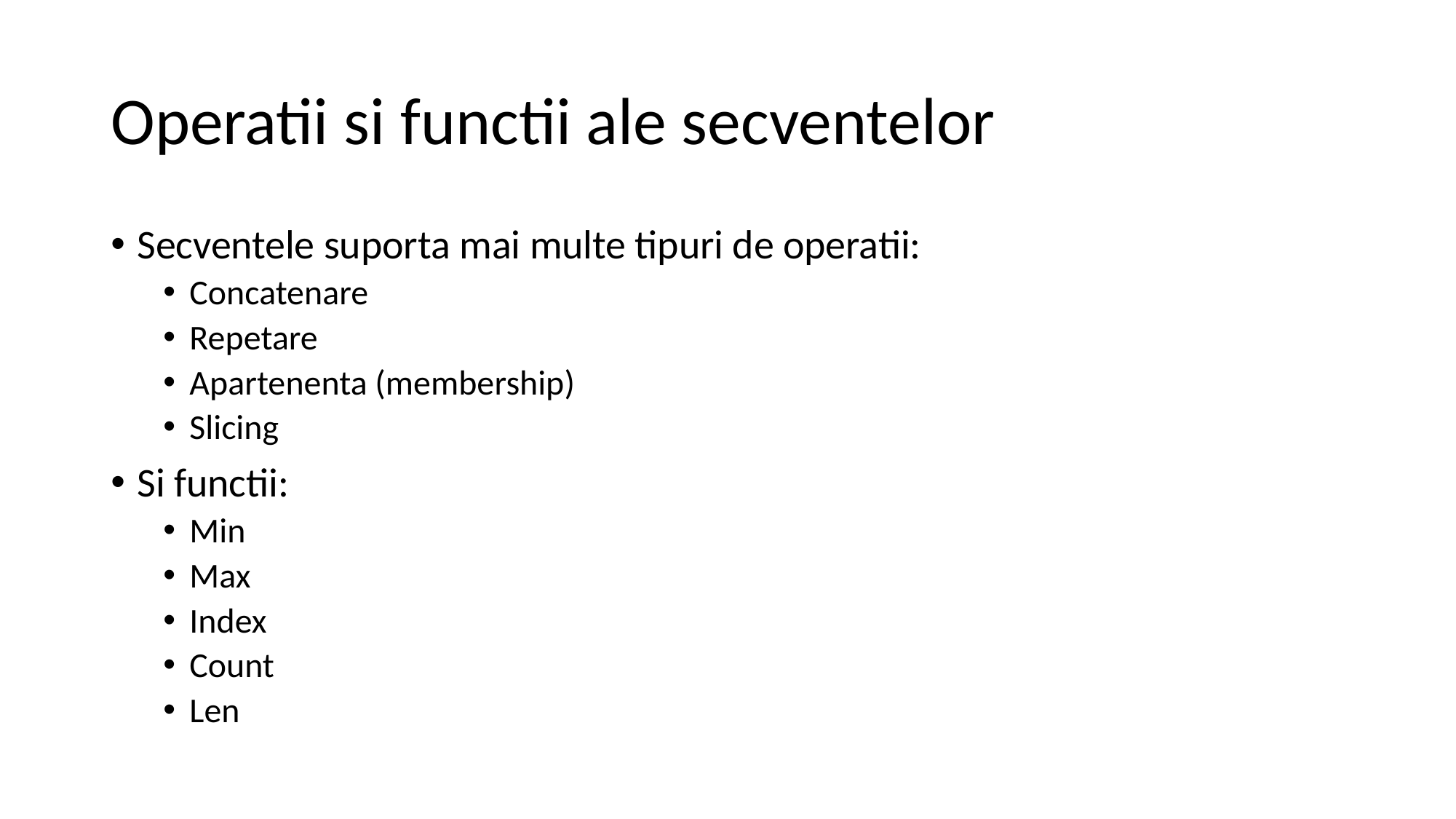

# Operatii si functii ale secventelor
Secventele suporta mai multe tipuri de operatii:
Concatenare
Repetare
Apartenenta (membership)
Slicing
Si functii:
Min
Max
Index
Count
Len